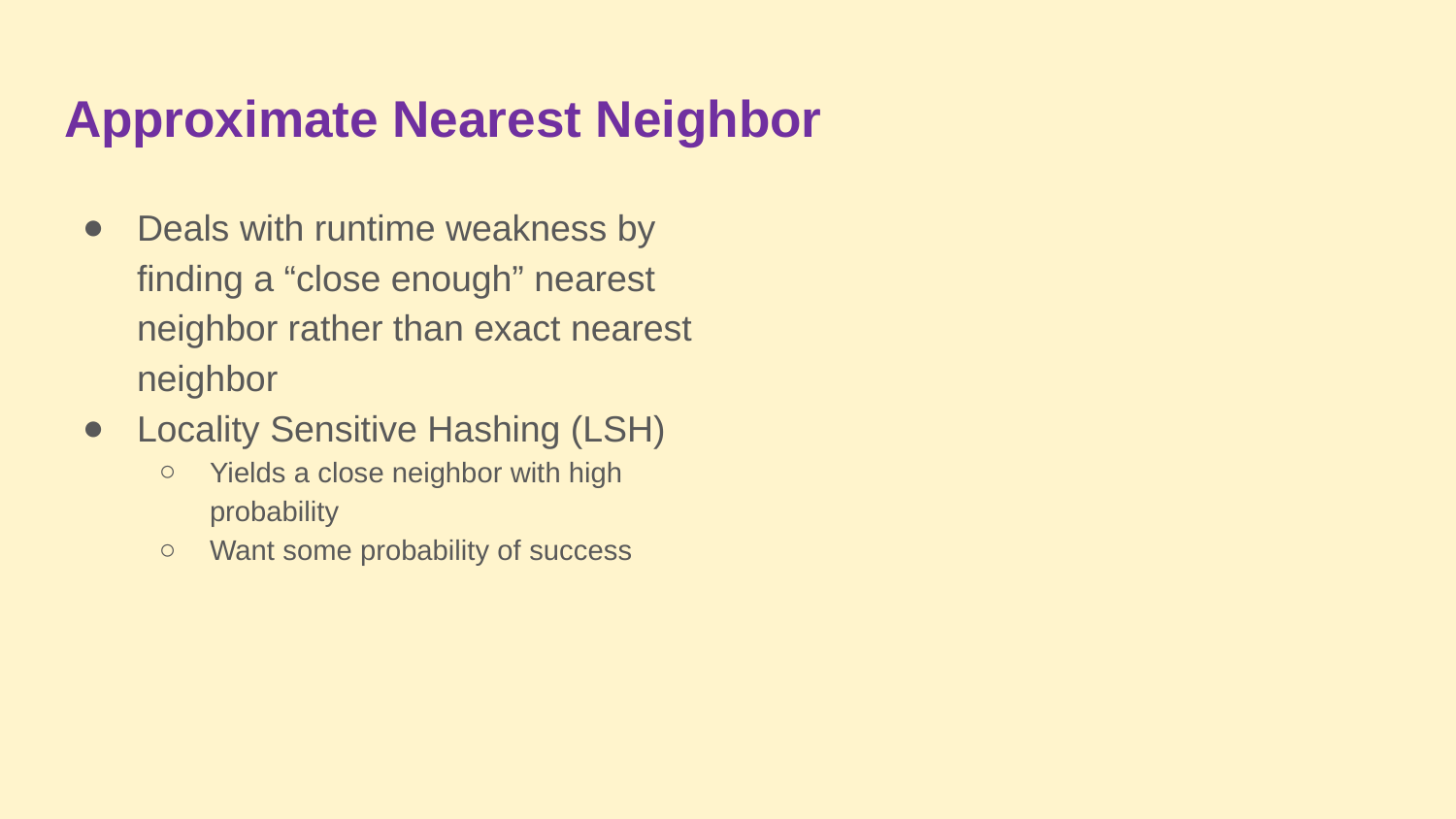

# Approximate Nearest Neighbor
Deals with runtime weakness by finding a “close enough” nearest neighbor rather than exact nearest neighbor
Locality Sensitive Hashing (LSH)
Yields a close neighbor with high probability
Want some probability of success